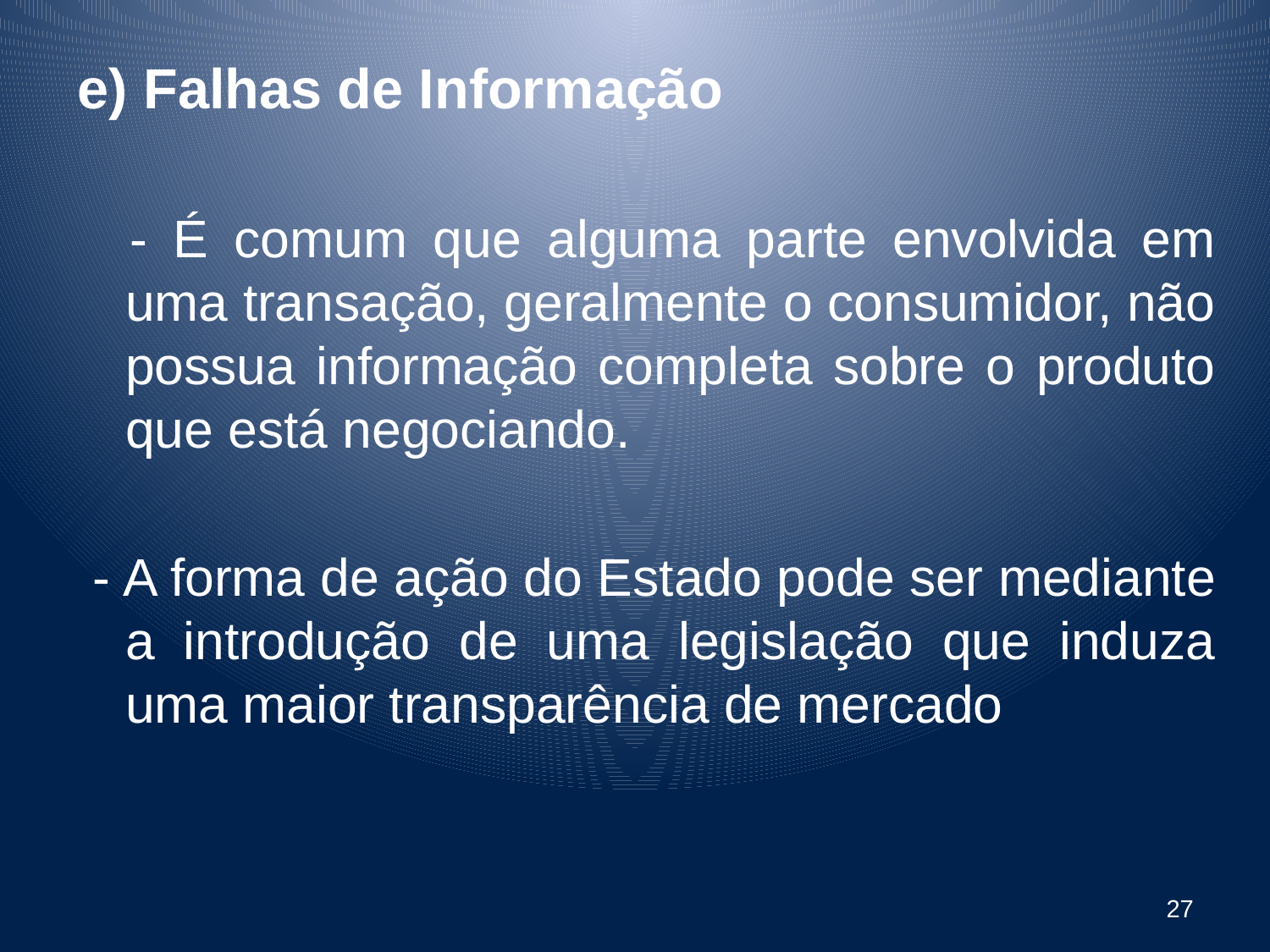

e) Falhas de Informação

  - É comum que alguma parte envolvida em uma transação, geralmente o consumidor, não possua informação completa sobre o produto que está negociando.

 - A forma de ação do Estado pode ser mediante a introdução de uma legislação que induza uma maior transparência de mercado

27